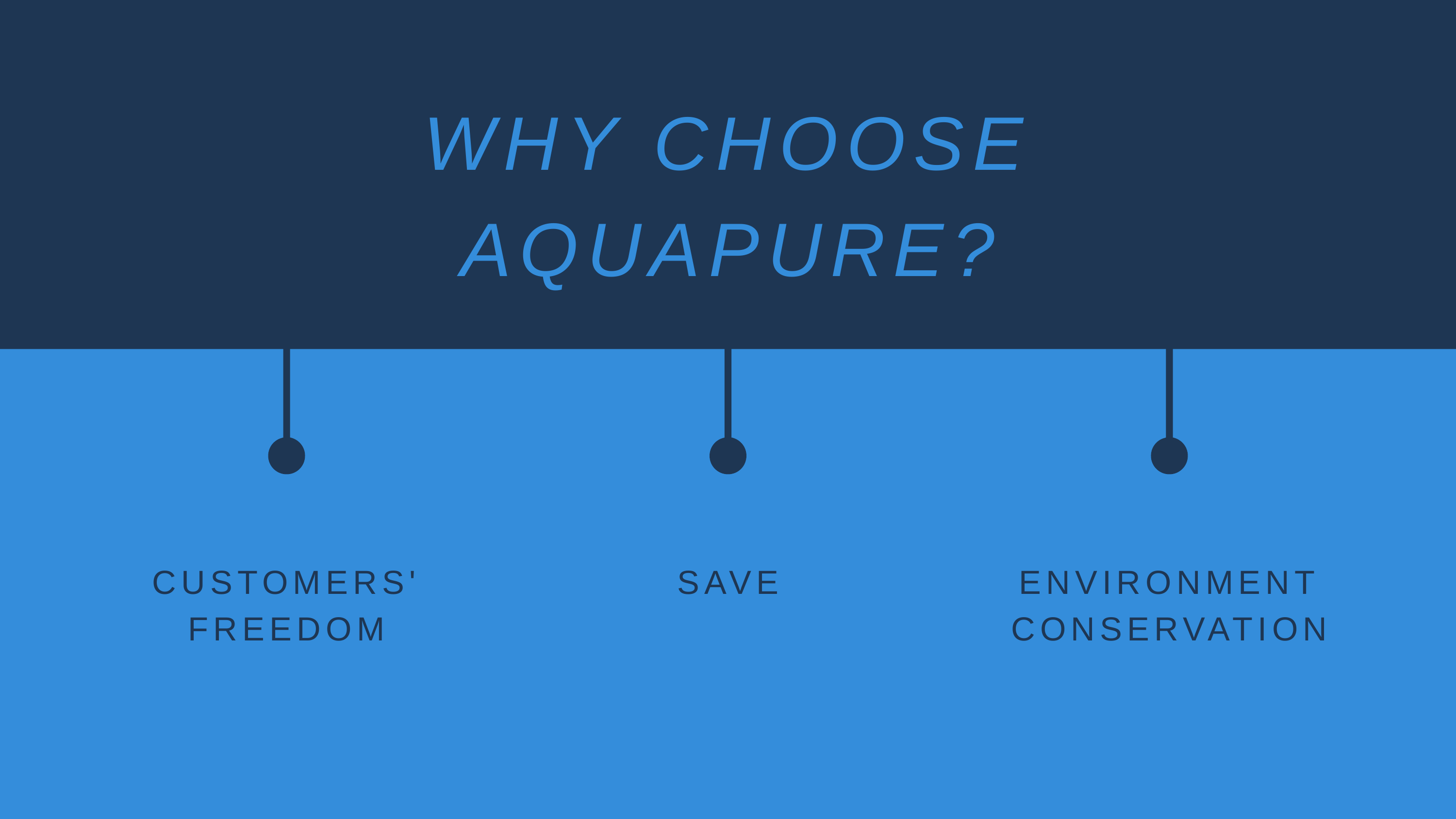

WHY CHOOSE AQUAPURE?

CUSTOMERS' FREEDOM

SAVE

ENVIRONMENT CONSERVATION